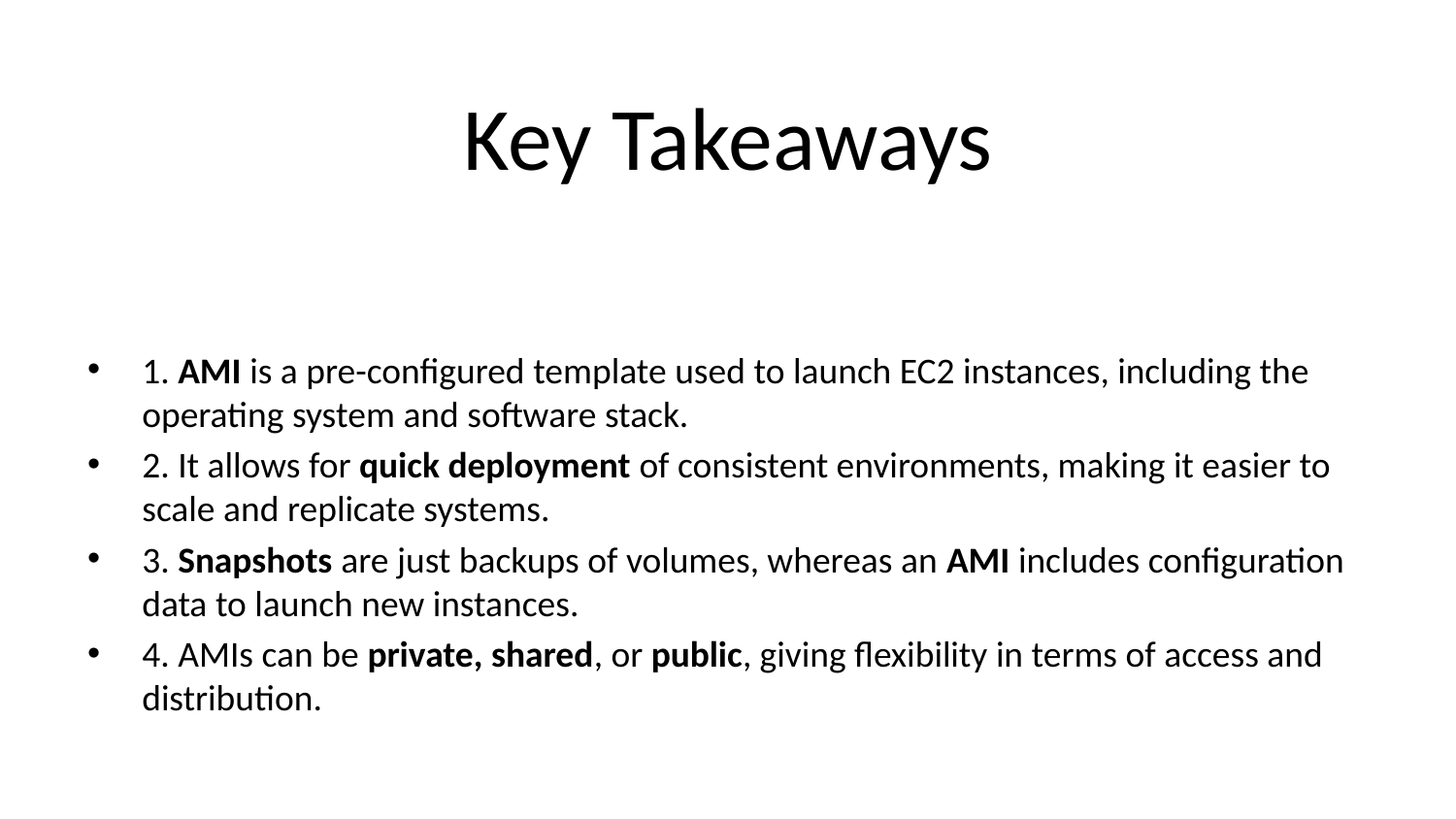

# Key Takeaways

1. AMI is a pre-configured template used to launch EC2 instances, including the operating system and software stack.
2. It allows for quick deployment of consistent environments, making it easier to scale and replicate systems.
3. Snapshots are just backups of volumes, whereas an AMI includes configuration data to launch new instances.
4. AMIs can be private, shared, or public, giving flexibility in terms of access and distribution.